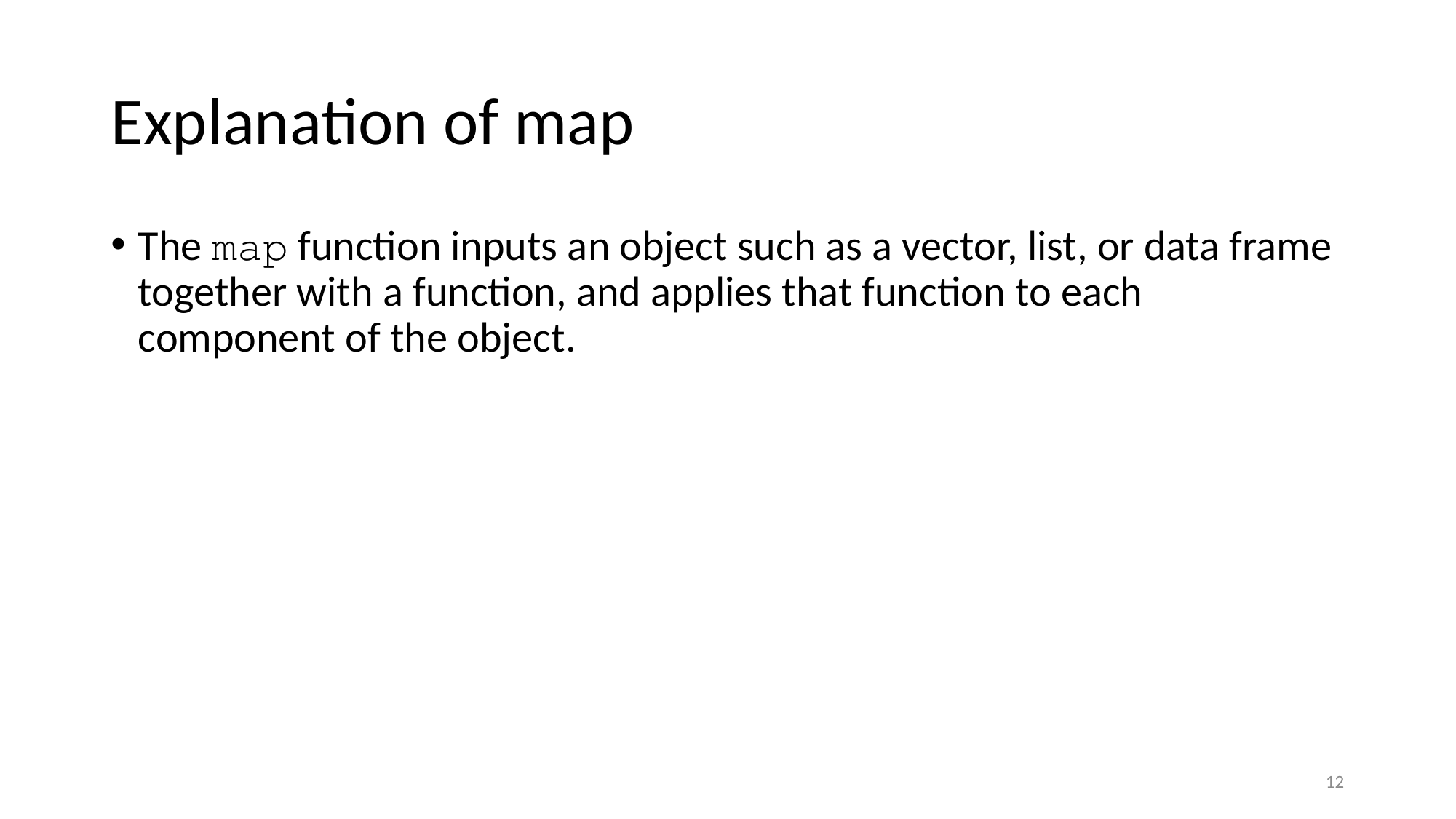

# Explanation of map
The map function inputs an object such as a vector, list, or data frame together with a function, and applies that function to each component of the object.
12